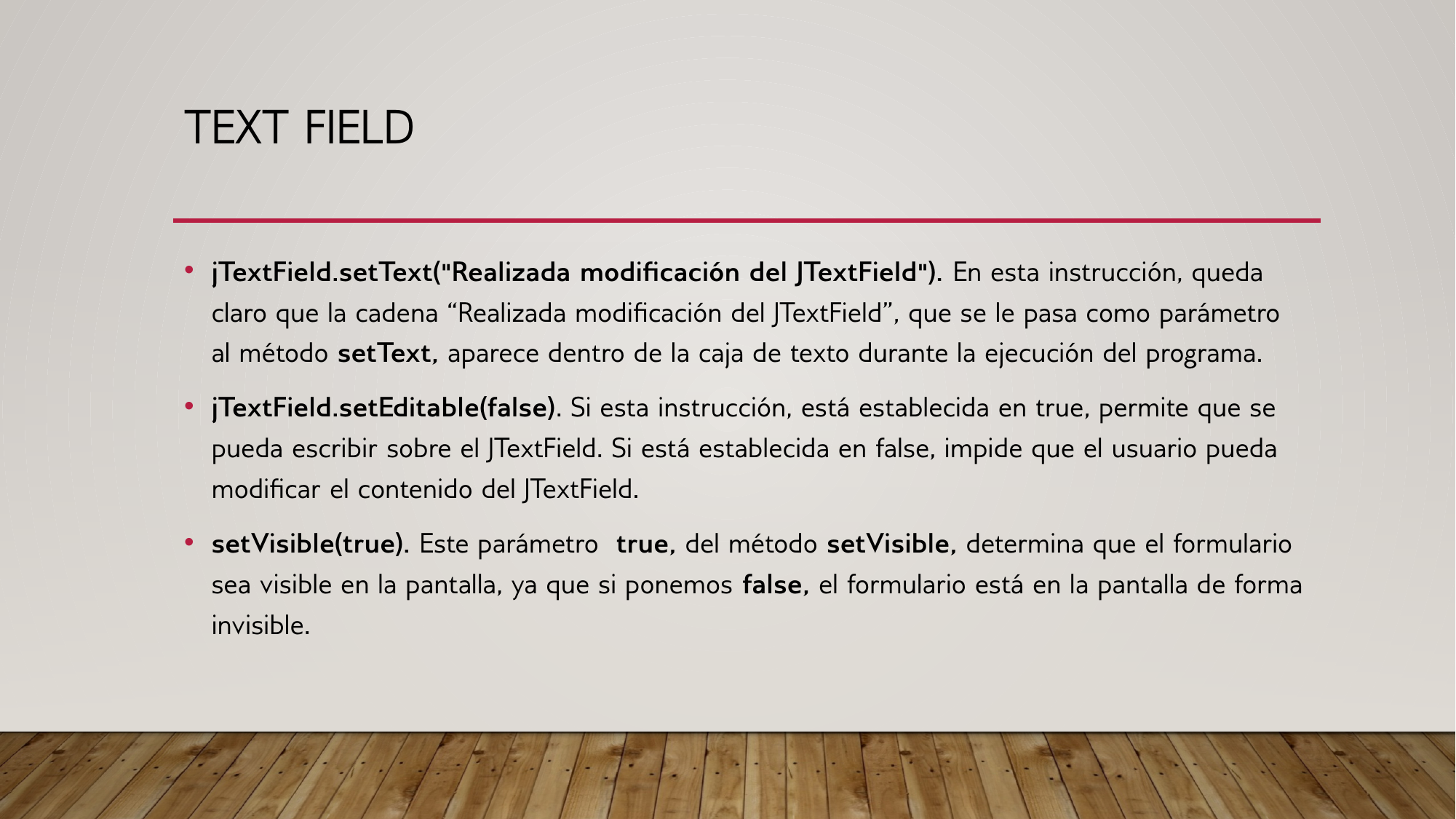

# Text field
jTextField.setText("Realizada modificación del JTextField"). En esta instrucción, queda claro que la cadena “Realizada modificación del JTextField”, que se le pasa como parámetro al método setText, aparece dentro de la caja de texto durante la ejecución del programa.
jTextField.setEditable(false). Si esta instrucción, está establecida en true, permite que se pueda escribir sobre el JTextField. Si está establecida en false, impide que el usuario pueda modificar el contenido del JTextField.
setVisible(true). Este parámetro  true, del método setVisible, determina que el formulario sea visible en la pantalla, ya que si ponemos false, el formulario está en la pantalla de forma invisible.